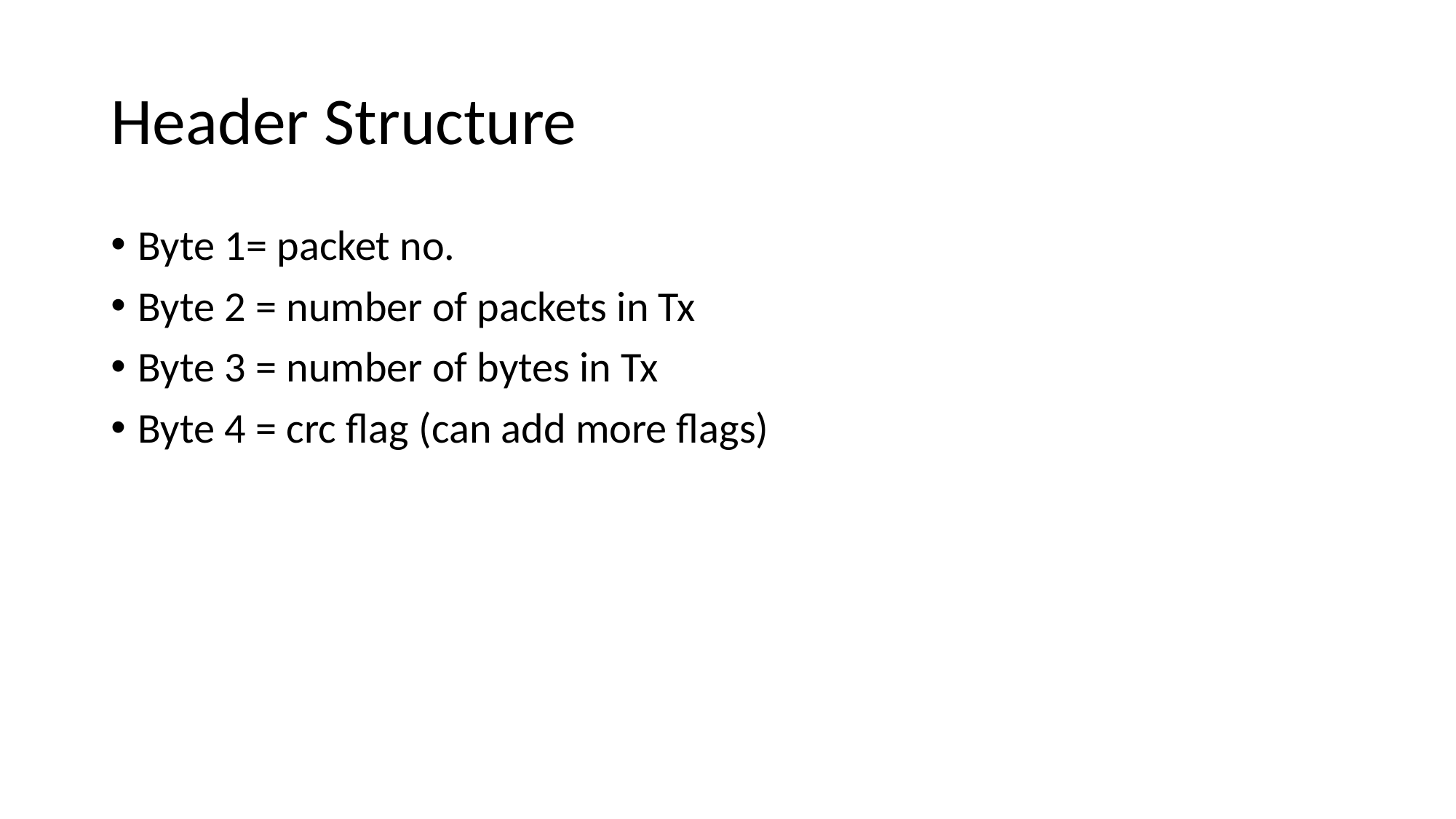

# Header Structure
Byte 1= packet no.
Byte 2 = number of packets in Tx
Byte 3 = number of bytes in Tx
Byte 4 = crc flag (can add more flags)